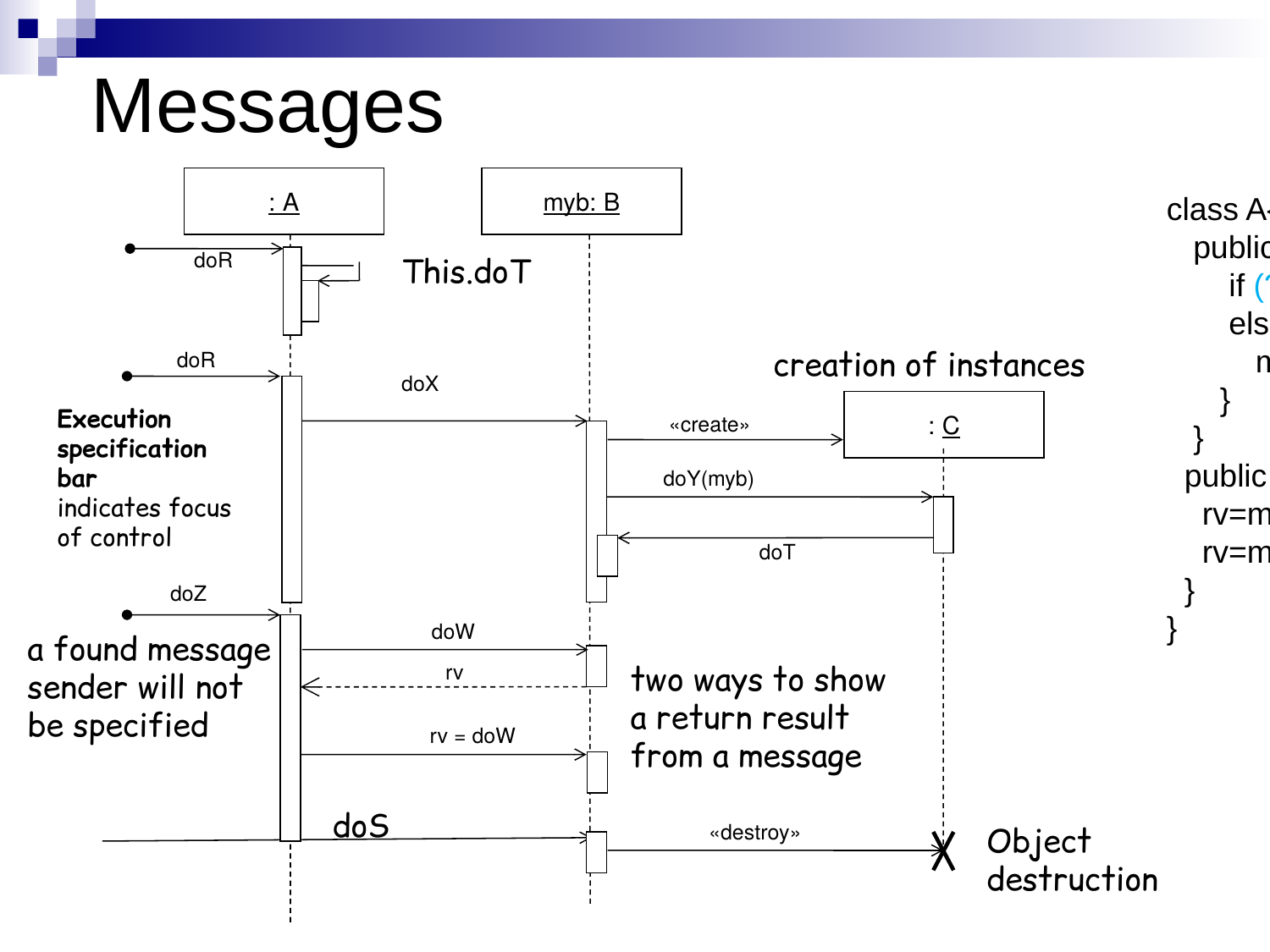

Messages
: A
myb: B
class A{
   public void doR( ) {
       if (??) this.doT()
       else {
          myb.doX();
      }
   }
  public void doZ(){
    rv=myb.doW(); ….
    rv=myb.dow();….
  }
}

doR
This.doT

creation of instances
doR
doX

: C
Execution
specification
bar
indicates focus
of control
«create»

doY(myb)

doT

doZ
doW

a found message
sender will not
be specified

rv
two ways to show
a return result
from a message

rv = doW

doS
«destroy»
Object
destruction